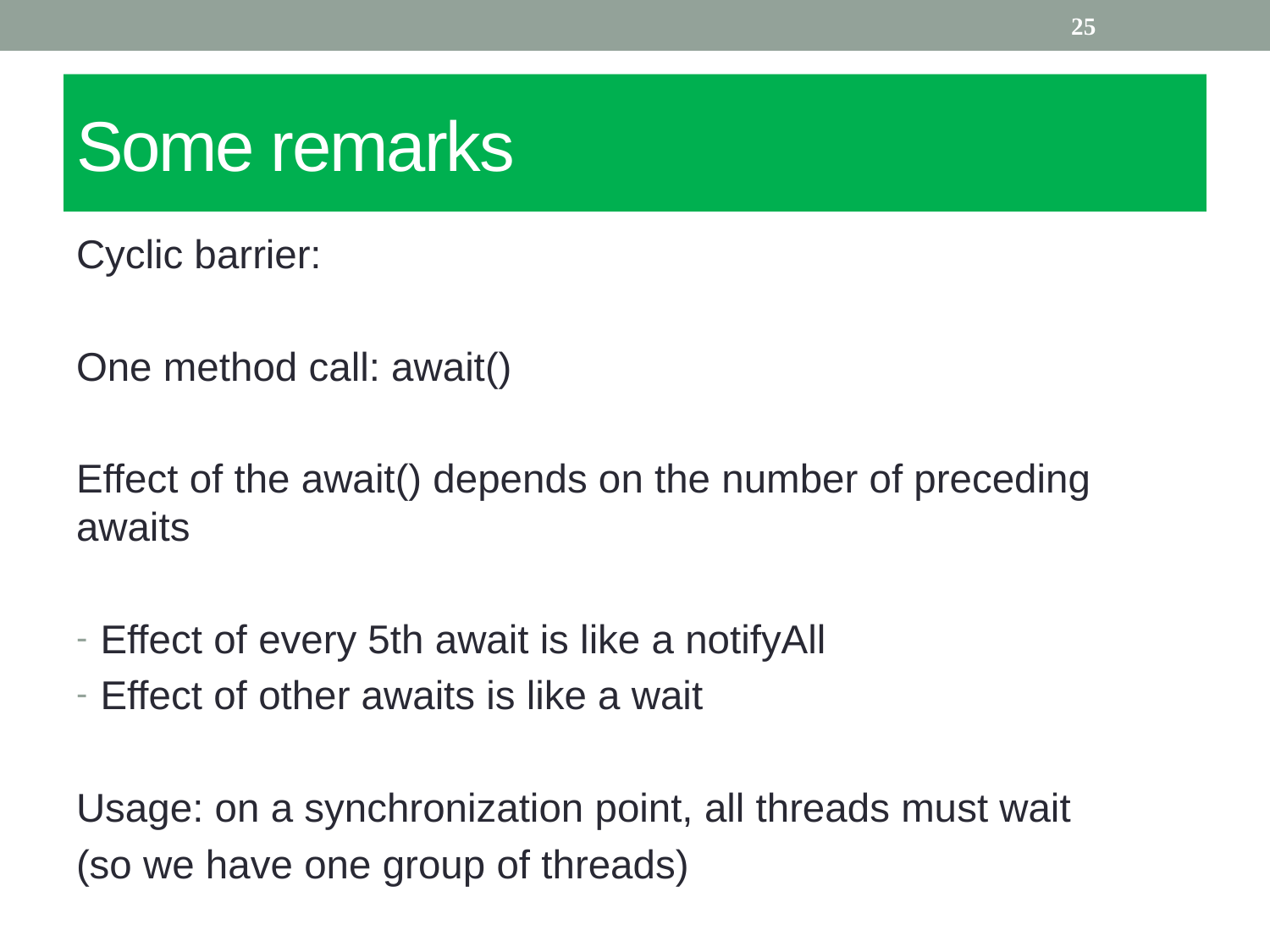

25
# Some remarks
Cyclic barrier:

One method call: await()

Effect of the await() depends on the number of preceding awaits

Effect of every 5th await is like a notifyAll
Effect of other awaits is like a wait

Usage: on a synchronization point, all threads must wait
(so we have one group of threads)